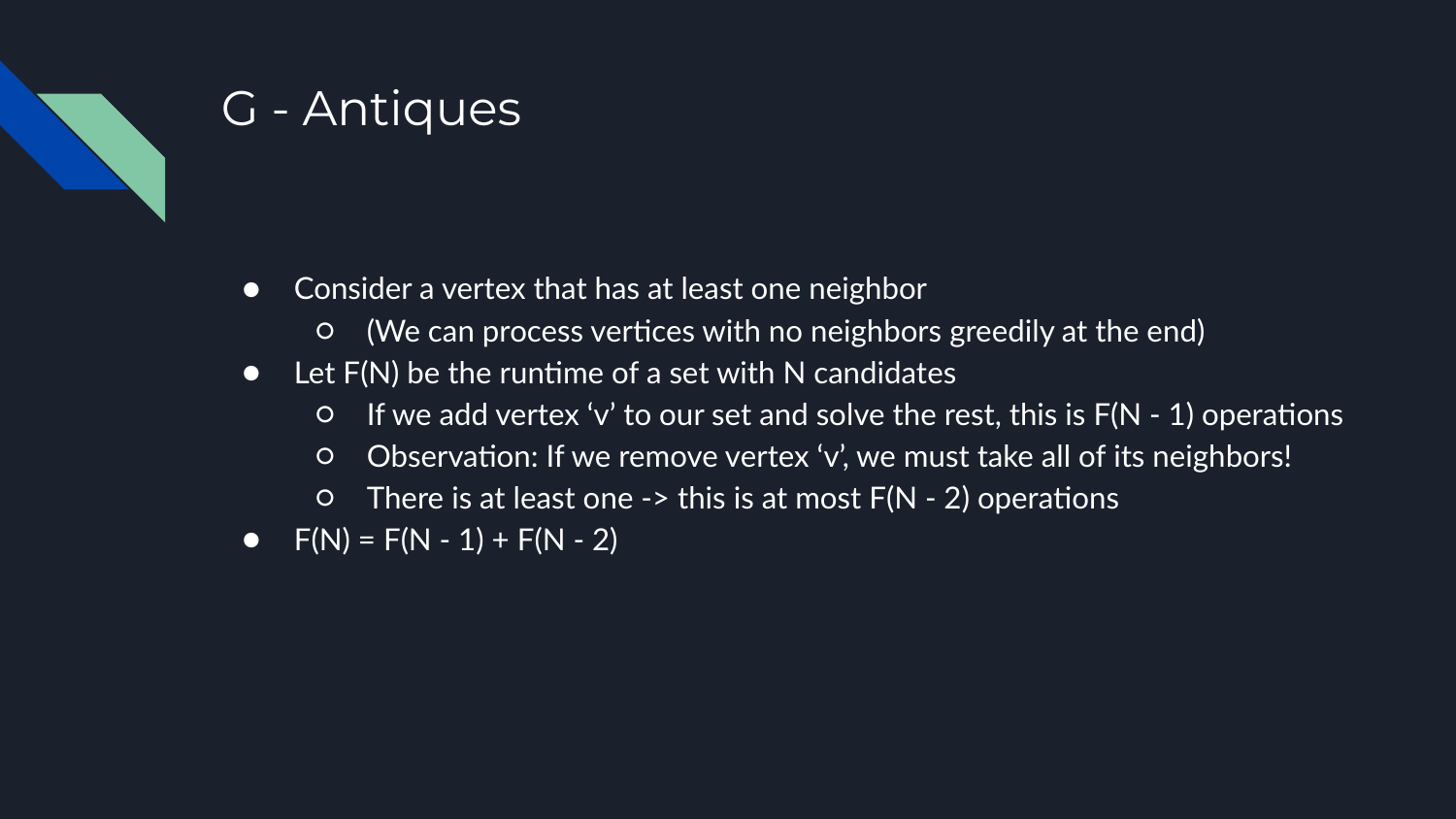

# G - Antiques

Consider a vertex that has at least one neighbor
(We can process vertices with no neighbors greedily at the end)
Let F(N) be the runtime of a set with N candidates
If we add vertex ‘v’ to our set and solve the rest, this is F(N - 1) operations
Observation: If we remove vertex ‘v’, we must take all of its neighbors!
There is at least one -> this is at most F(N - 2) operations
F(N) = F(N - 1) + F(N - 2)